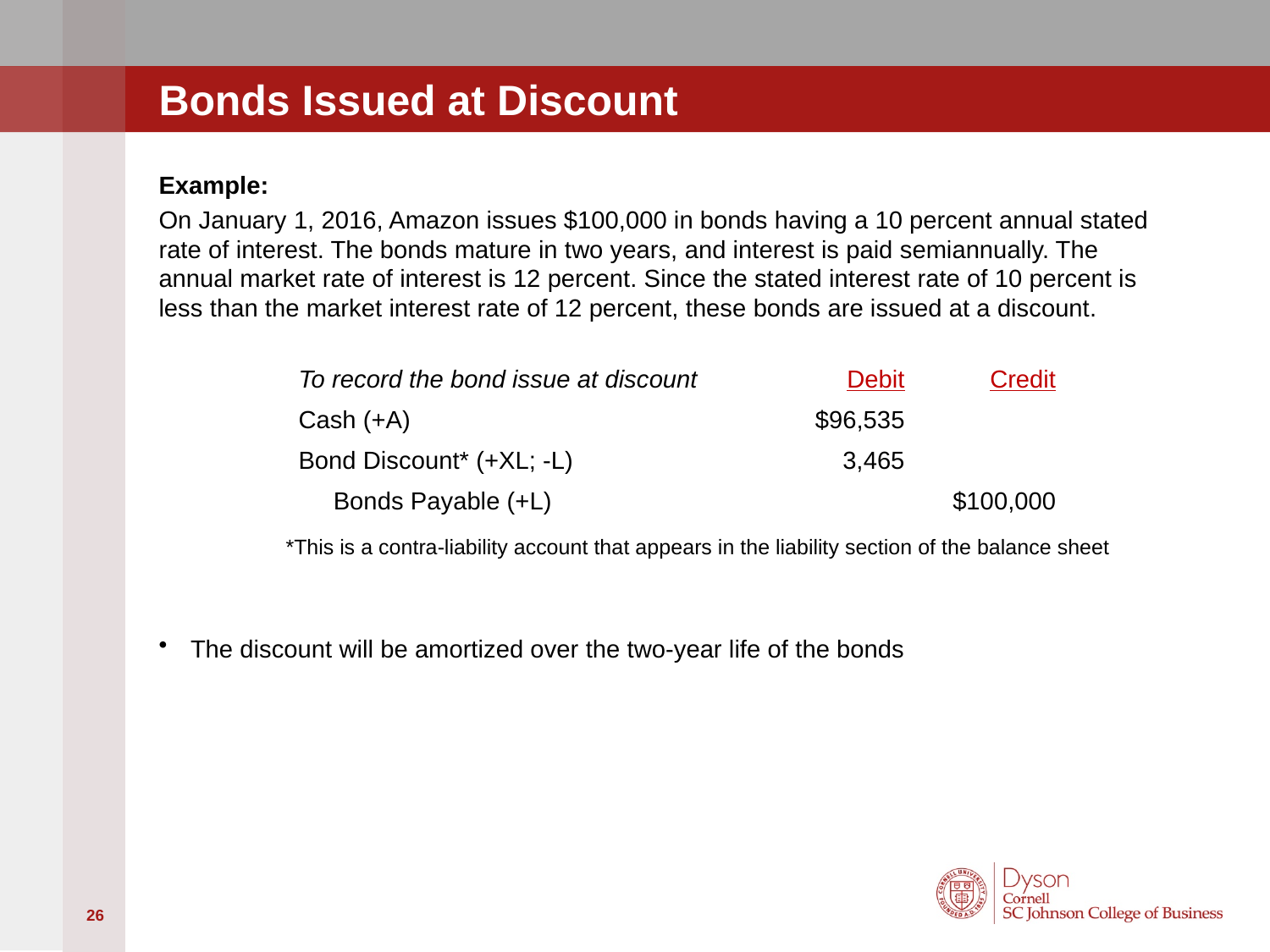

# Bonds Issued at Discount
Example:
On January 1, 2016, Amazon issues $100,000 in bonds having a 10 percent annual stated rate of interest. The bonds mature in two years, and interest is paid semiannually. The annual market rate of interest is 12 percent. Since the stated interest rate of 10 percent is less than the market interest rate of 12 percent, these bonds are issued at a discount.

	*This is a contra-liability account that appears in the liability section of the balance sheet

The discount will be amortized over the two-year life of the bonds
| To record the bond issue at discount | Debit | Credit |
| --- | --- | --- |
| Cash (+A) | $96,535 |  |
| Bond Discount\* (+XL; -L) | 3,465 |  |
| Bonds Payable (+L) |  | $100,000 |
26